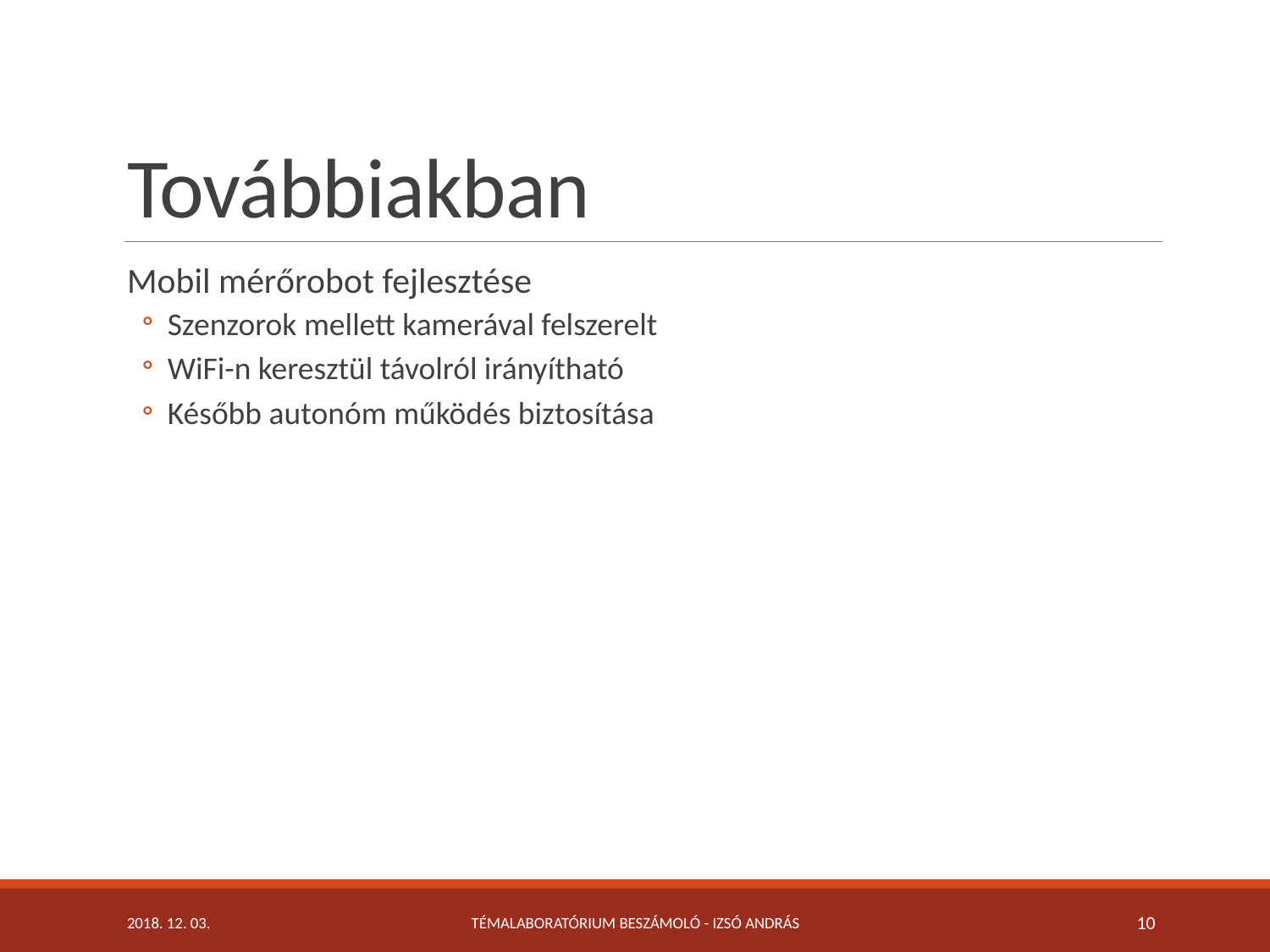

# Továbbiakban
Mobil mérőrobot fejlesztése
Szenzorok mellett kamerával felszerelt
WiFi-n keresztül távolról irányítható
Később autonóm működés biztosítása
2018. 12. 03.
Témalaboratórium beszámoló - Izsó András
10